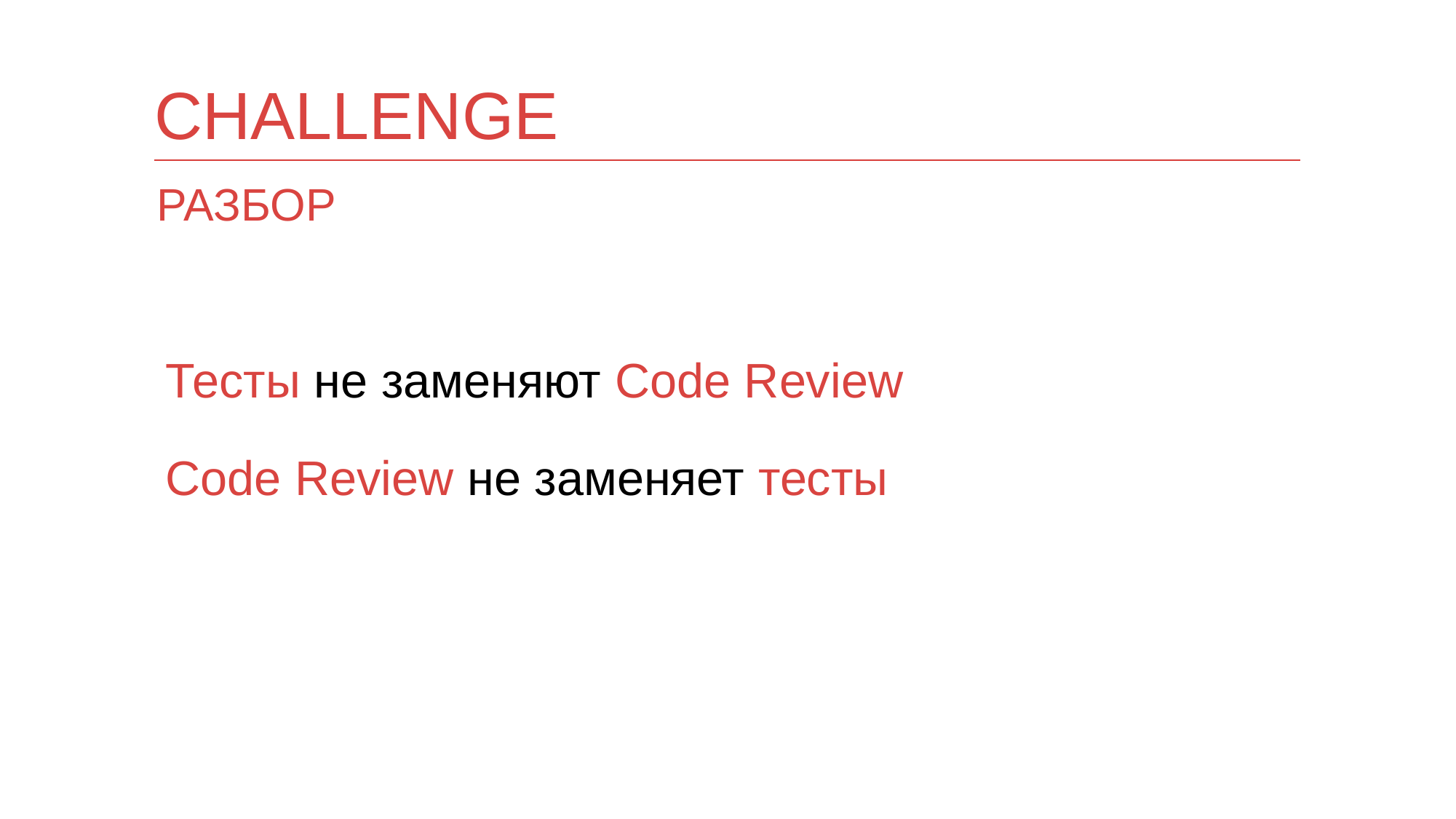

# CHALLENGE
РАЗБОР
Тесты не заменяют Code Review
Code Review не заменяет тесты